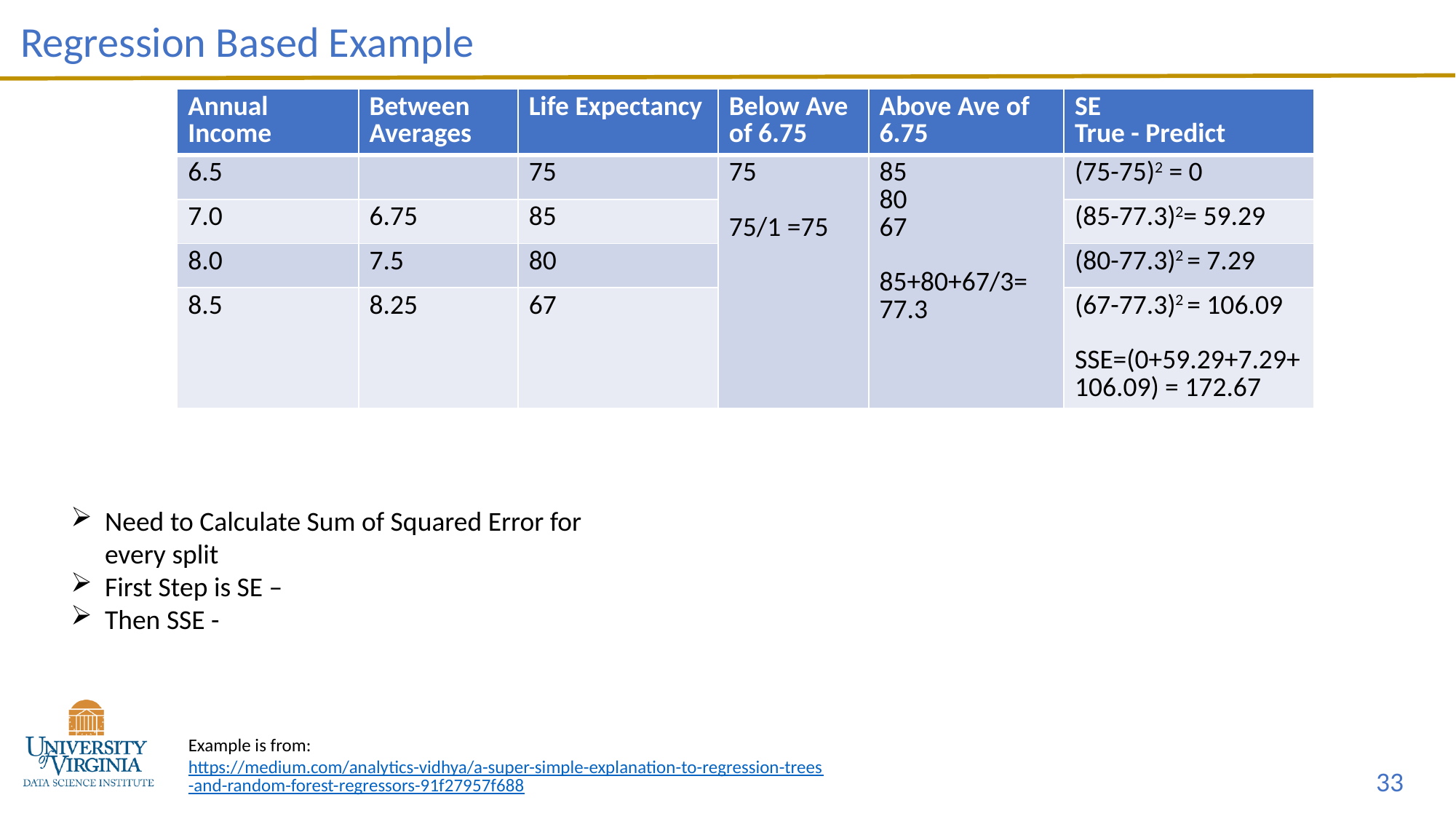

# Regression Based Example
| Annual Income | Between Averages | Life Expectancy | Below Ave of 6.75 | Above Ave of 6.75 | SE True - Predict |
| --- | --- | --- | --- | --- | --- |
| 6.5 |  | 75 | 75 75/1 =75 | 85 80 67 85+80+67/3= 77.3 | (75-75)2 = 0 |
| 7.0 | 6.75 | 85 |  |  | (85-77.3)2= 59.29 |
| 8.0 | 7.5 | 80 |  |  | (80-77.3)2 = 7.29 |
| 8.5 | 8.25 | 67 |  |  | (67-77.3)2 = 106.09 SSE=(0+59.29+7.29+106.09) = 172.67 |
Need to Calculate Sum of Squared Error for every split
First Step is SE –
Then SSE -
Example is from:  https://medium.com/analytics-vidhya/a-super-simple-explanation-to-regression-trees-and-random-forest-regressors-91f27957f688
33